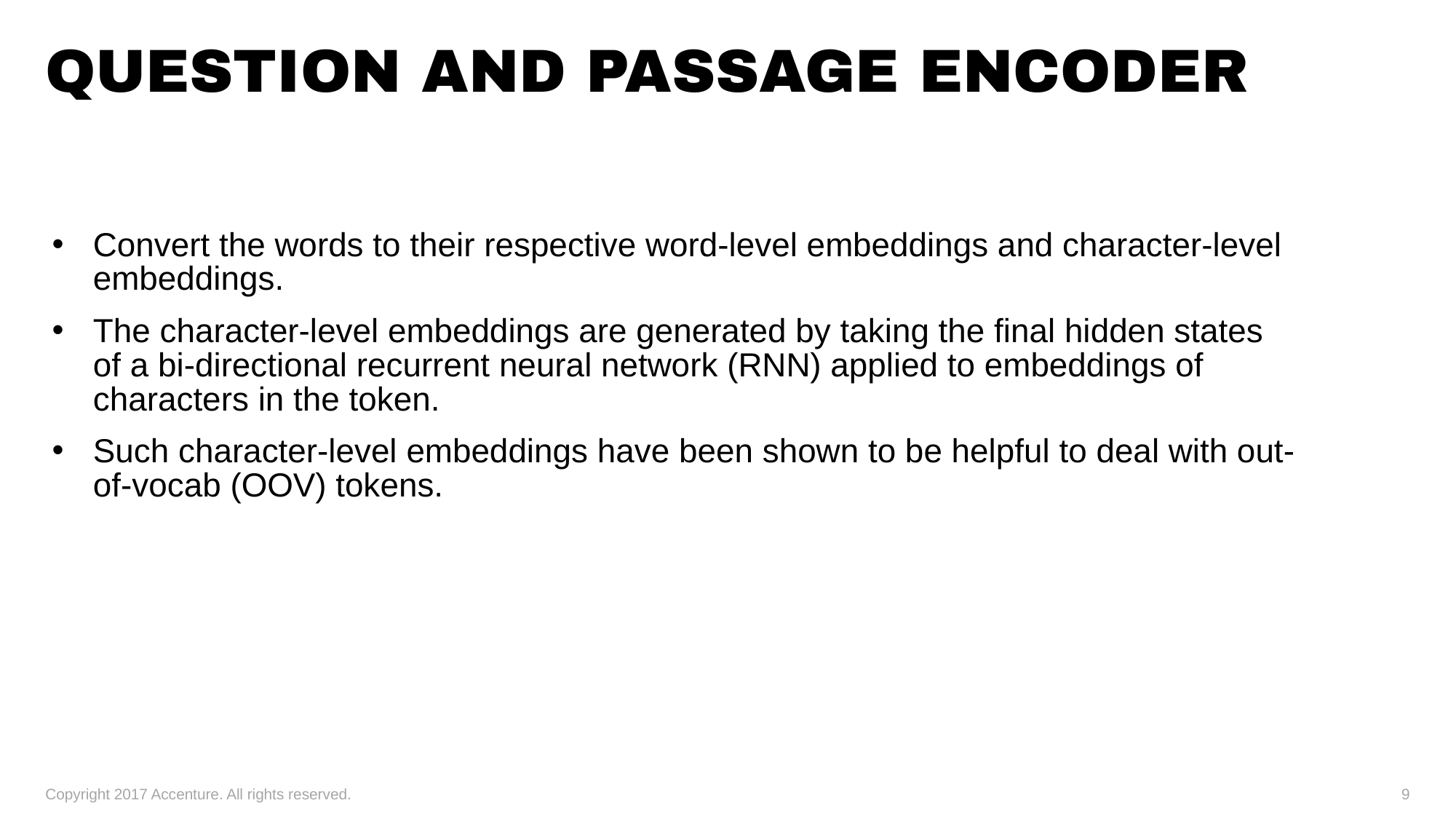

# Question and PASSAGE ENCODER
Convert the words to their respective word-level embeddings and character-level  embeddings.
The character-level embeddings are generated by taking the final hidden states of a bi-directional recurrent neural network (RNN) applied to embeddings of characters in the token.
Such character-level embeddings have been shown to be helpful to deal with out-of-vocab (OOV) tokens.
Copyright 2017 Accenture. All rights reserved.
9